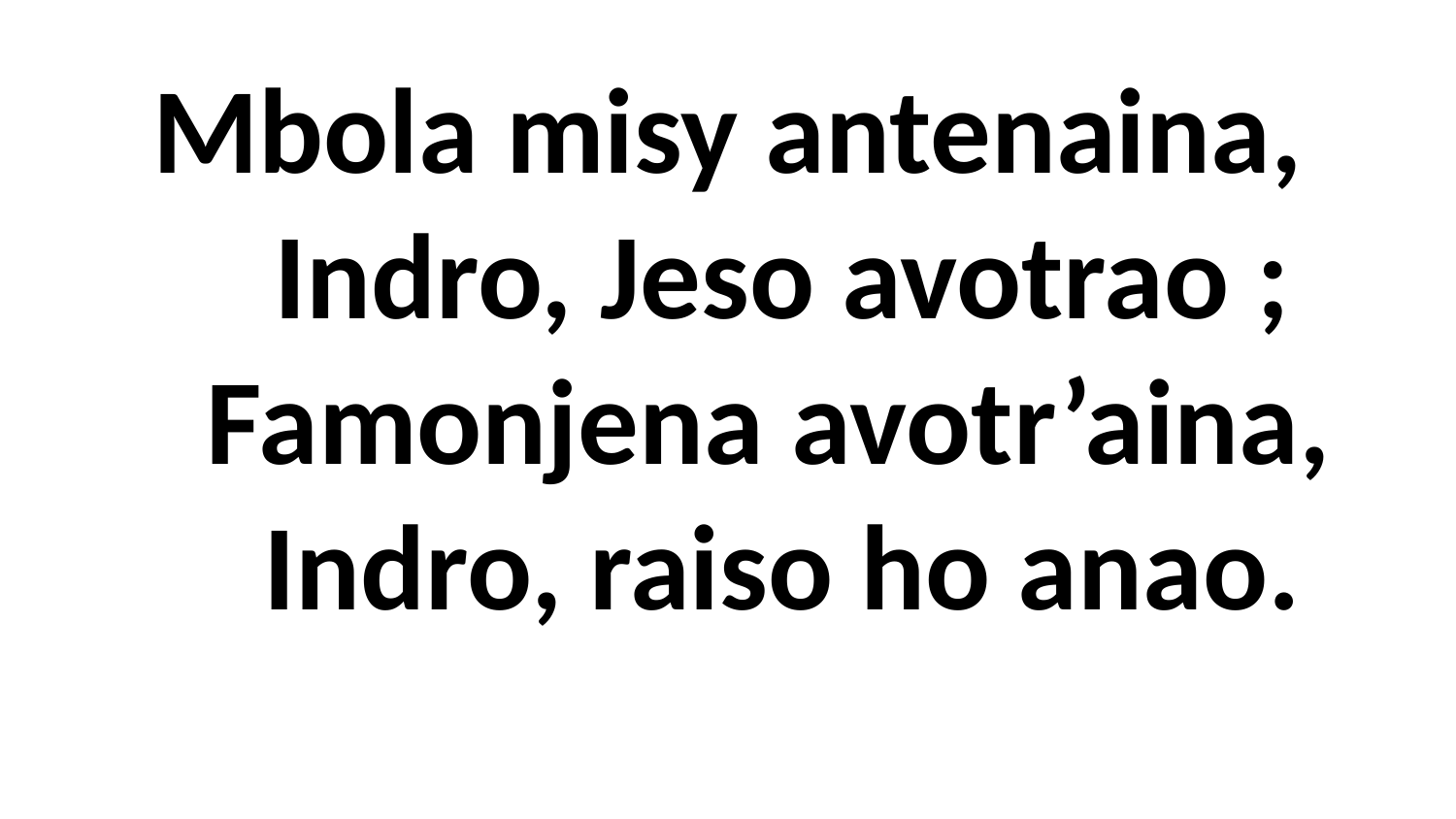

# Mbola misy antenaina, Indro, Jeso avotrao ; Famonjena avotr’aina, Indro, raiso ho anao.